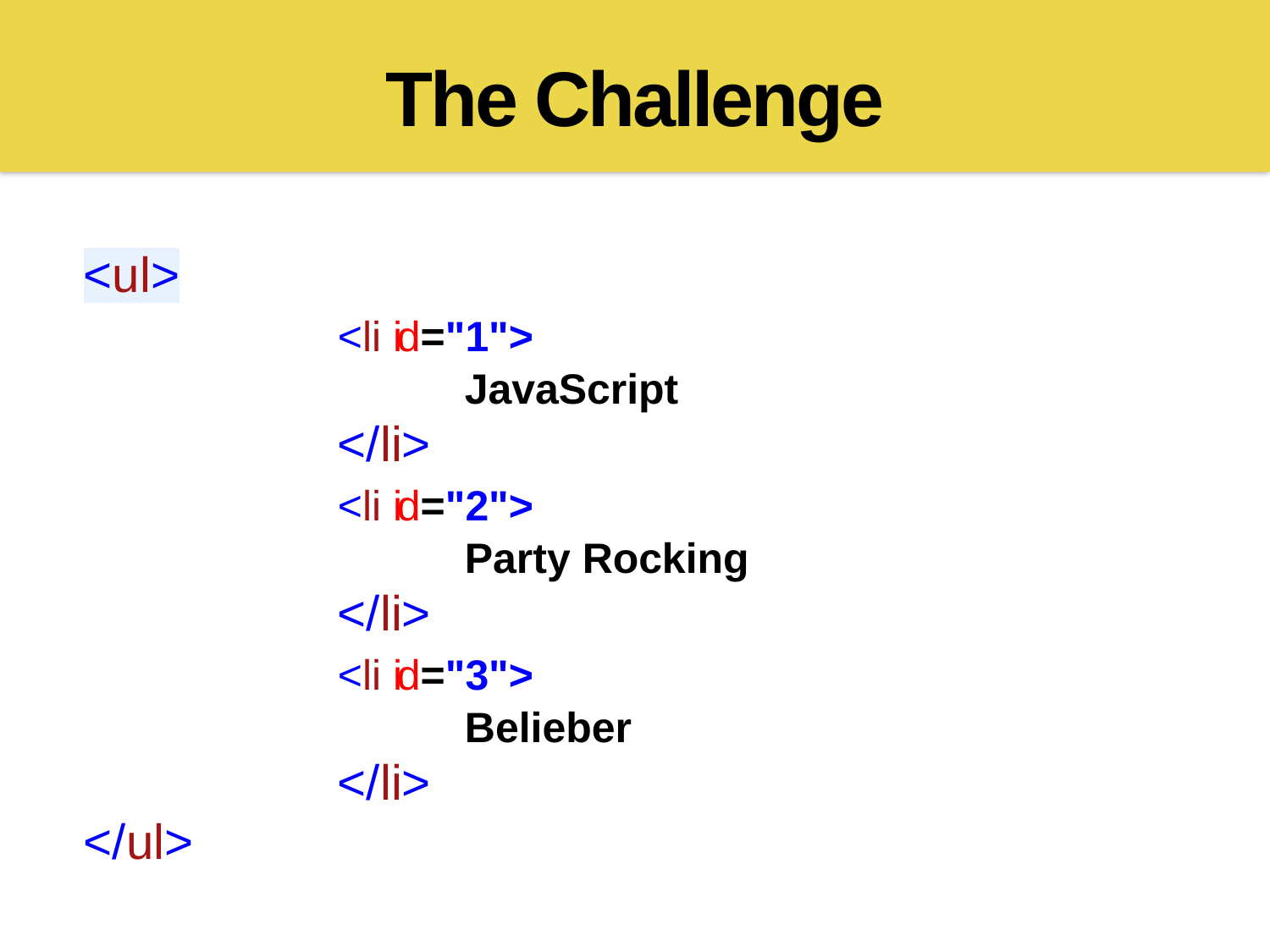

The Challenge
<ul>
		<li id="1">
			JavaScript
		</li>
		<li id="2">
			Party Rocking
		</li>
		<li id="3">
			Belieber
		</li>
</ul>